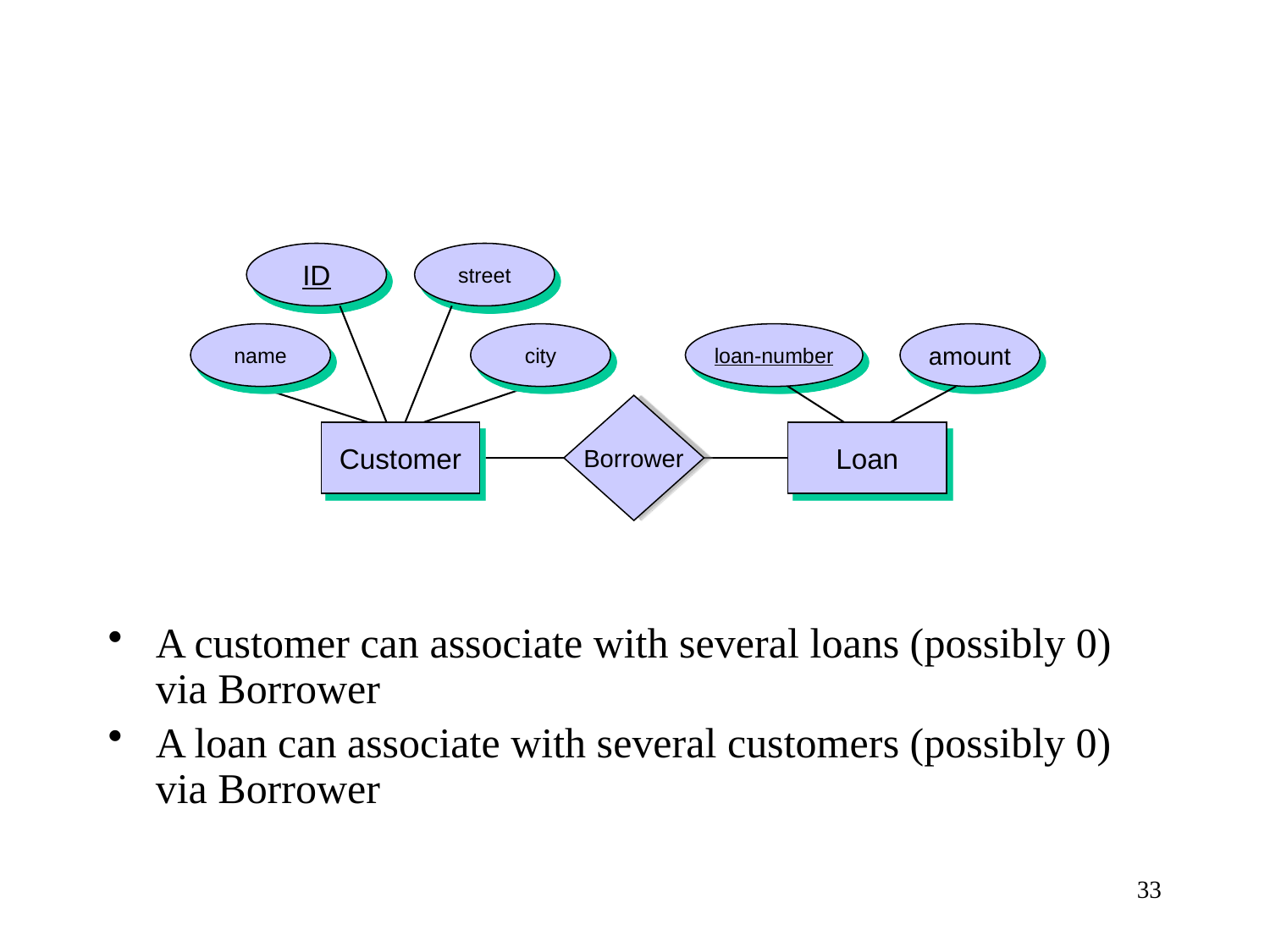

A customer can associate with several loans (possibly 0) via Borrower
A loan can associate with several customers (possibly 0) via Borrower

ID
street

name
city
loan-number
amount

Borrower
Customer
Loan

33